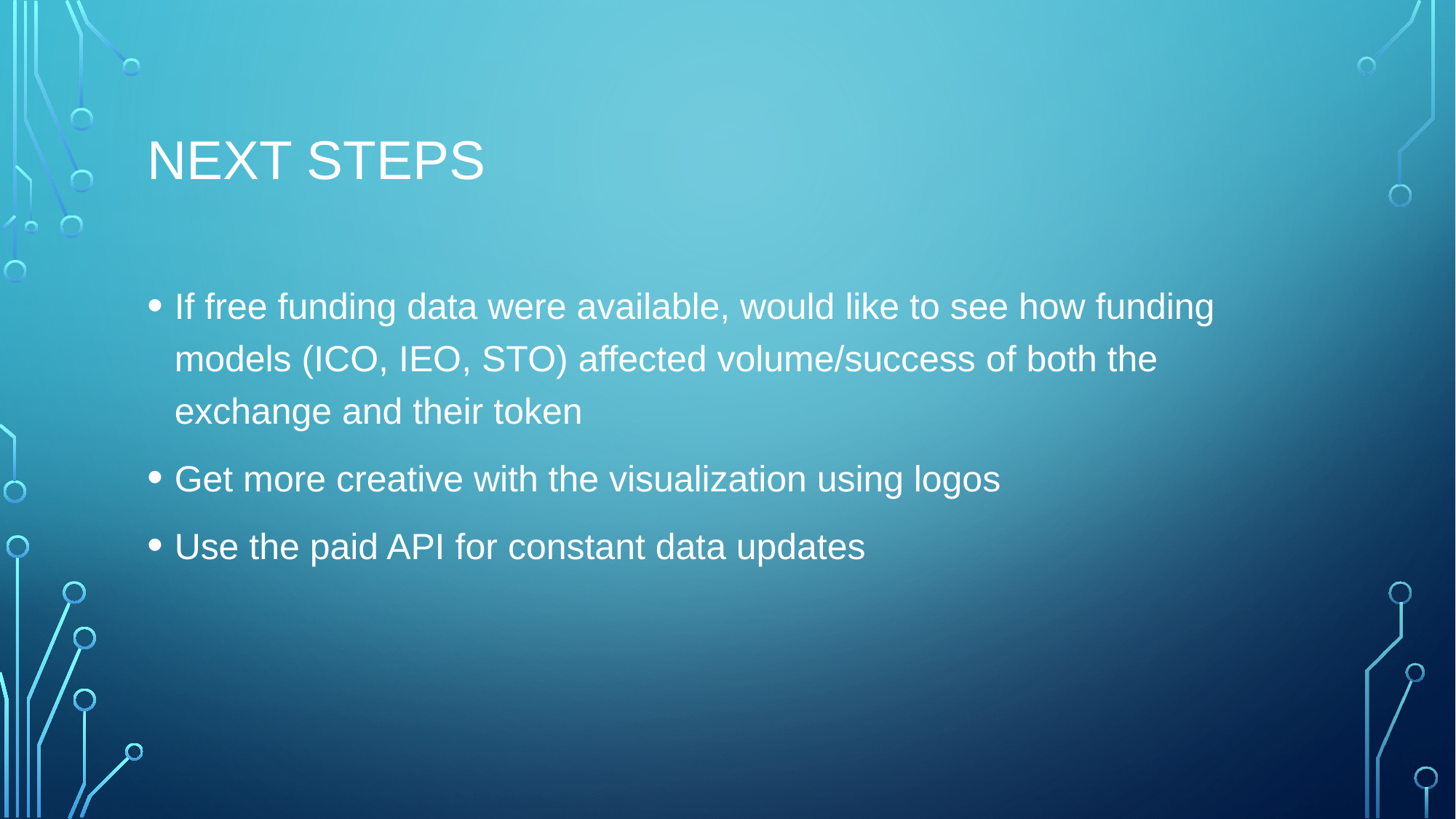

# Next steps
If free funding data were available, would like to see how funding models (ICO, IEO, STO) affected volume/success of both the exchange and their token
Get more creative with the visualization using logos
Use the paid API for constant data updates